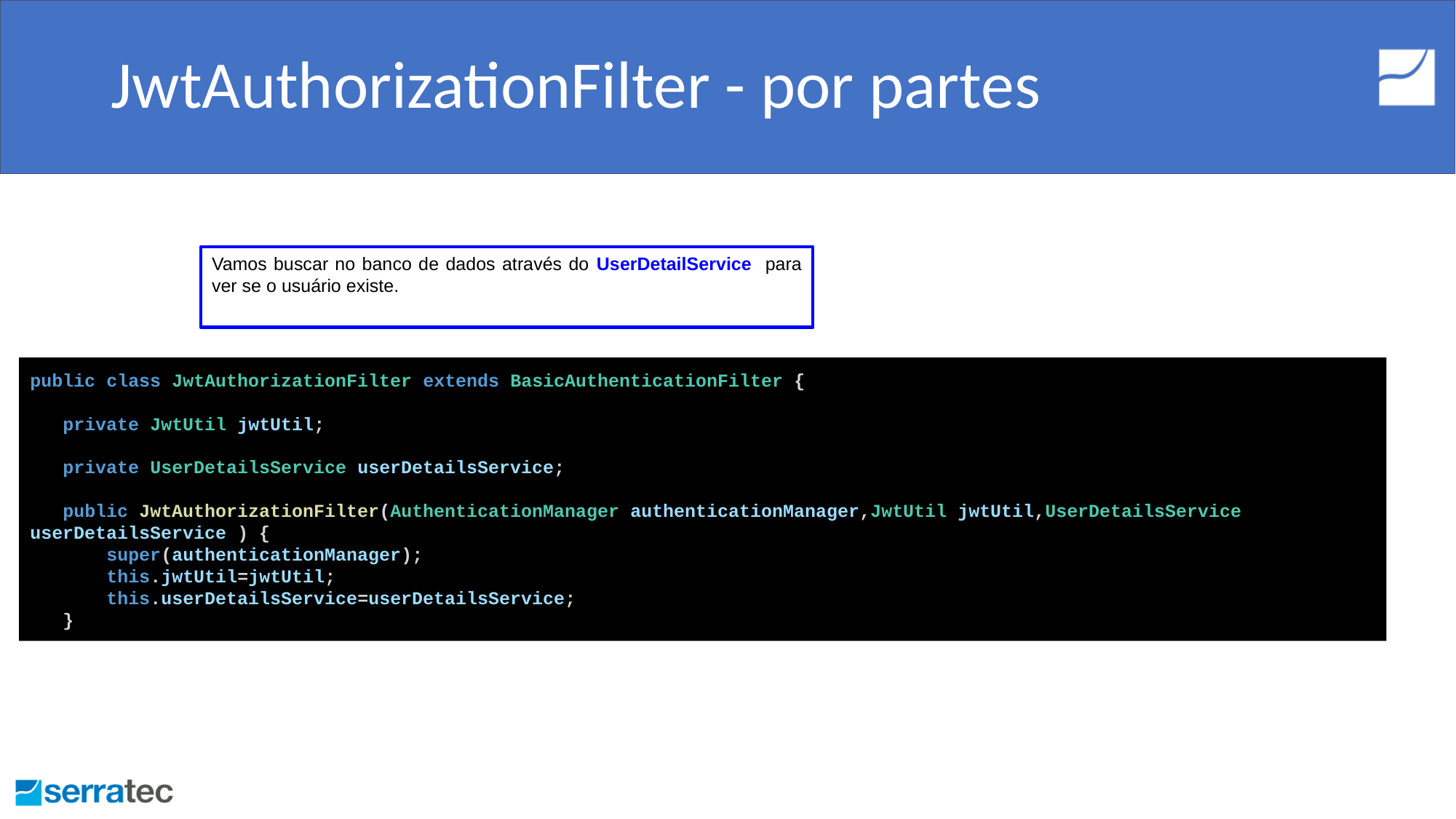

# JwtAuthorizationFilter - por partes
Vamos buscar no banco de dados através do UserDetailService  para ver se o usuário existe.
public class JwtAuthorizationFilter extends BasicAuthenticationFilter {

   private JwtUtil jwtUtil;

   private UserDetailsService userDetailsService;

   public JwtAuthorizationFilter(AuthenticationManager authenticationManager,JwtUtil jwtUtil,UserDetailsService userDetailsService ) {
       super(authenticationManager);
       this.jwtUtil=jwtUtil;
       this.userDetailsService=userDetailsService;
   }